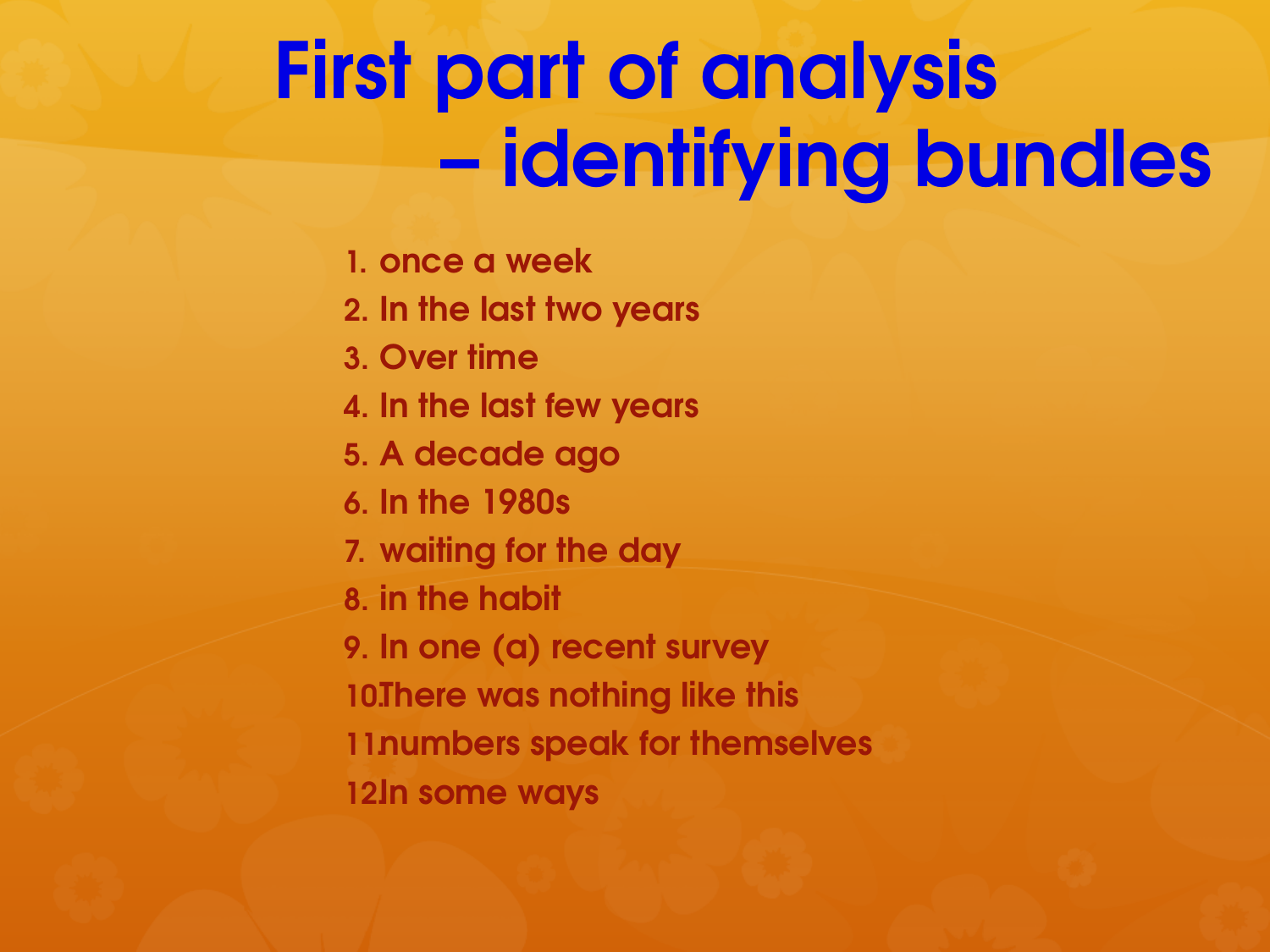

# First part of analysis – identifying bundles
once a week
In the last two years
Over time
In the last few years
A decade ago
In the 1980s
waiting for the day
in the habit
In one (a) recent survey
There was nothing like this
numbers speak for themselves
In some ways